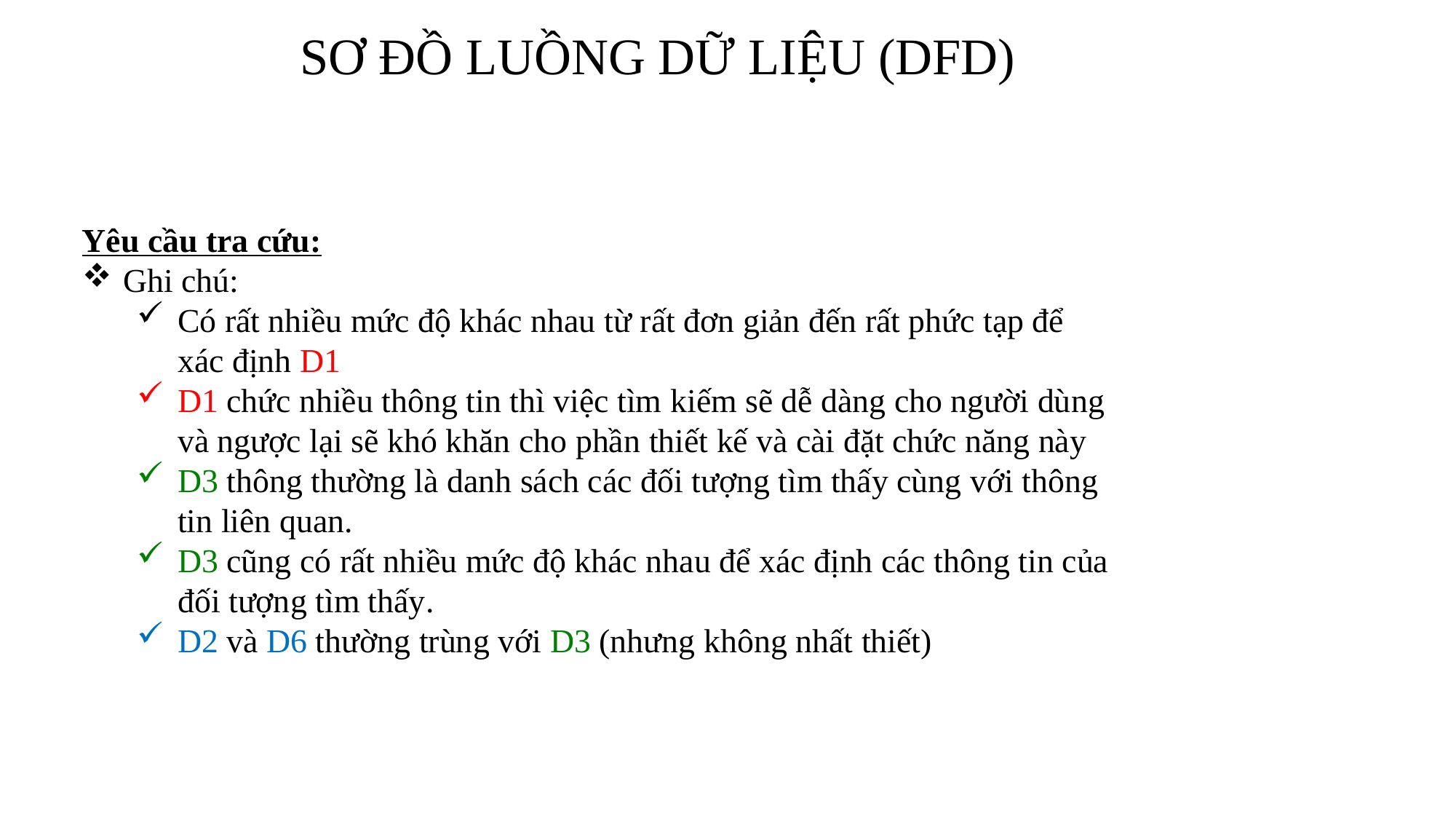

# SƠ ĐỒ LUỒNG DỮ LIỆU (DFD)
Yêu cầu tra cứu:
Ghi chú:
Có rất nhiều mức độ khác nhau từ rất đơn giản đến rất phức tạp để
xác định D1
D1 chức nhiều thông tin thì việc tìm kiếm sẽ dễ dàng cho người dùng
và ngược lại sẽ khó khăn cho phần thiết kế và cài đặt chức năng này
D3 thông thường là danh sách các đối tượng tìm thấy cùng với thông
tin liên quan.
D3 cũng có rất nhiều mức độ khác nhau để xác định các thông tin của
đối tượng tìm thấy.
D2 và D6 thường trùng với D3 (nhưng không nhất thiết)